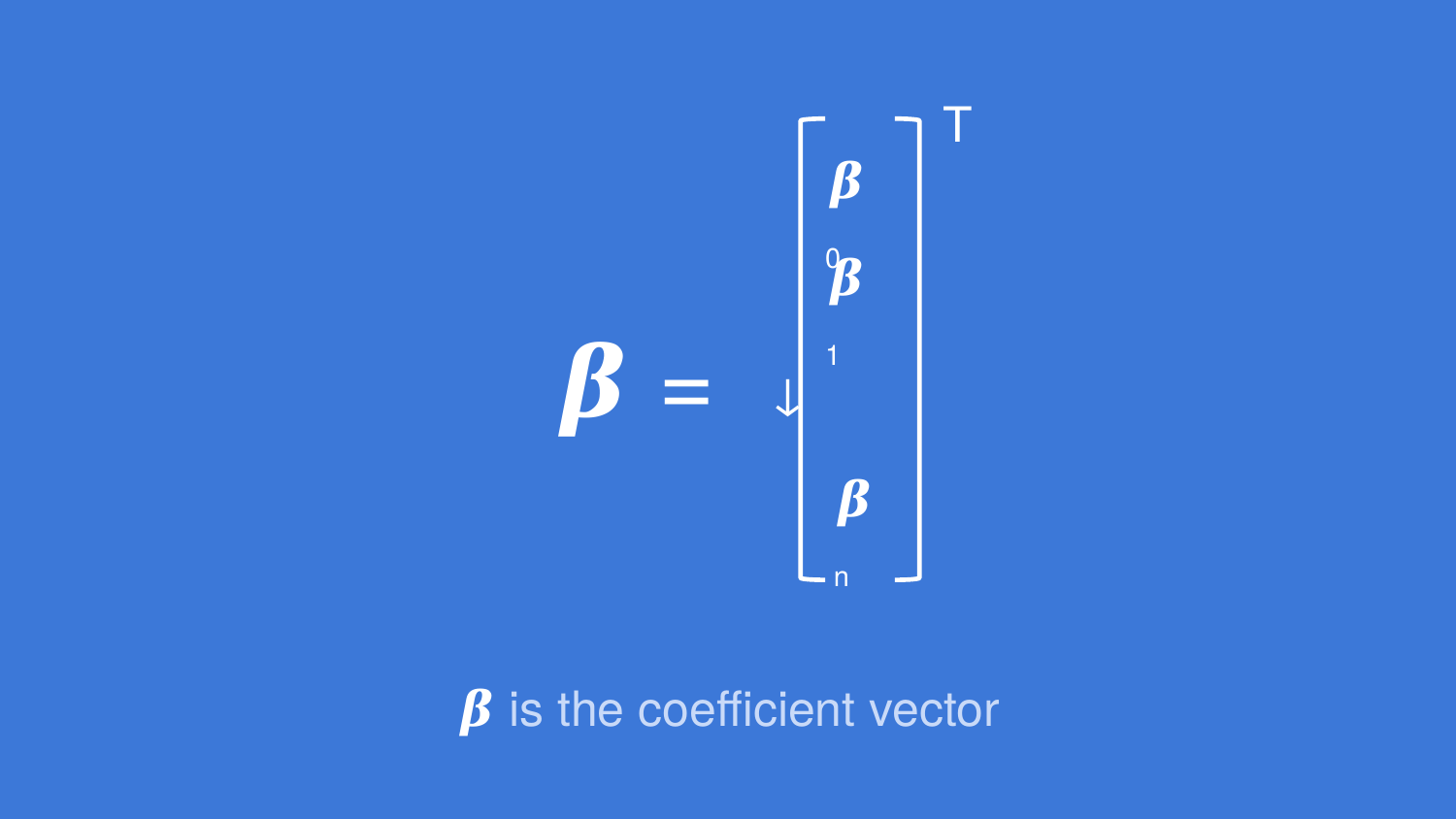

T

𝜷0

𝜷1

𝜷 =
→
𝜷n

𝜷 is the coefficient vector